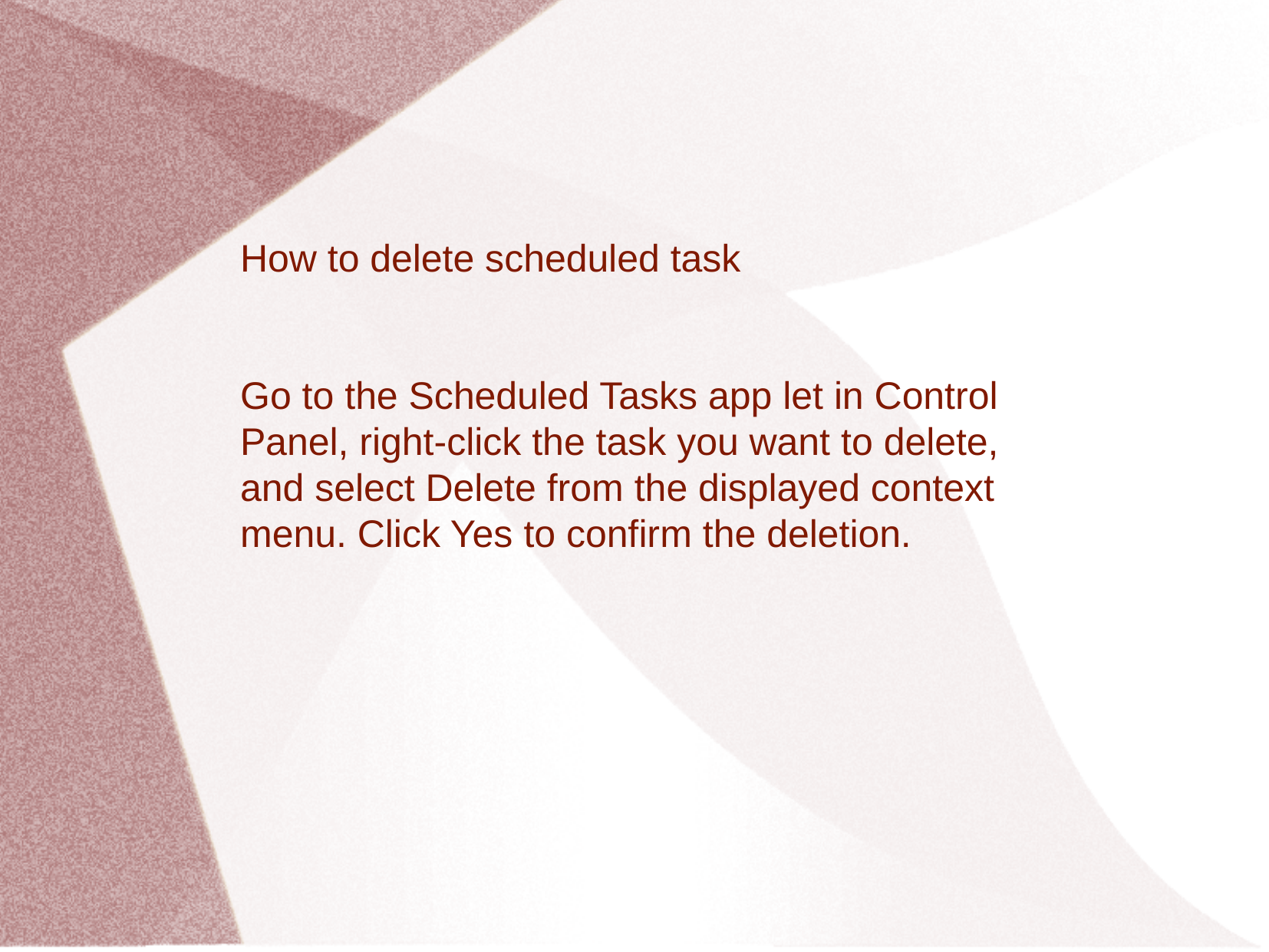

How to delete scheduled task

Go to the Scheduled Tasks app let in Control Panel, right-click the task you want to delete, and select Delete from the displayed context menu. Click Yes to confirm the deletion.